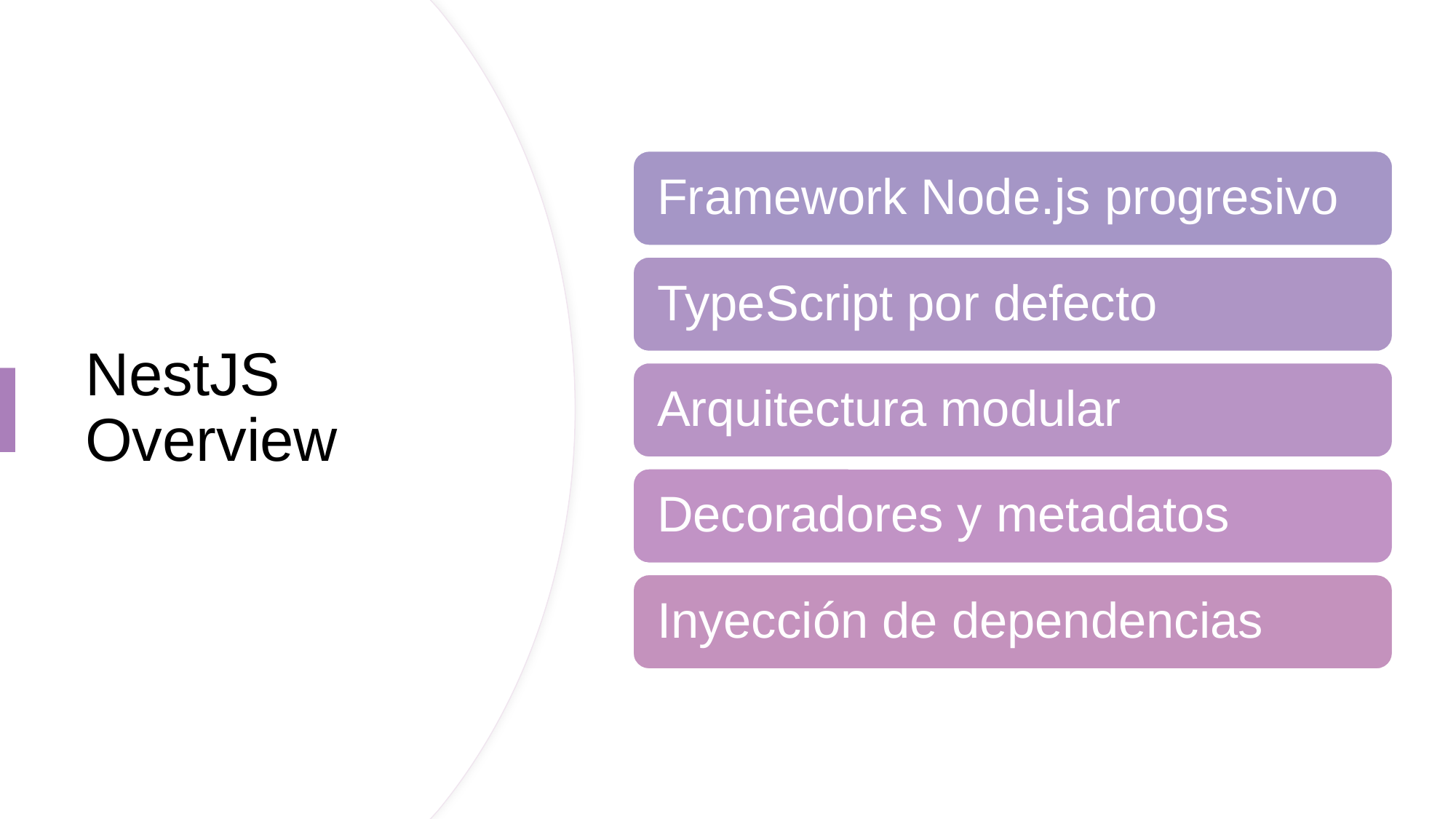

Framework Node.js progresivo
TypeScript por defecto
Arquitectura modular
Decoradores y metadatos
Inyección de dependencias
# NestJS Overview